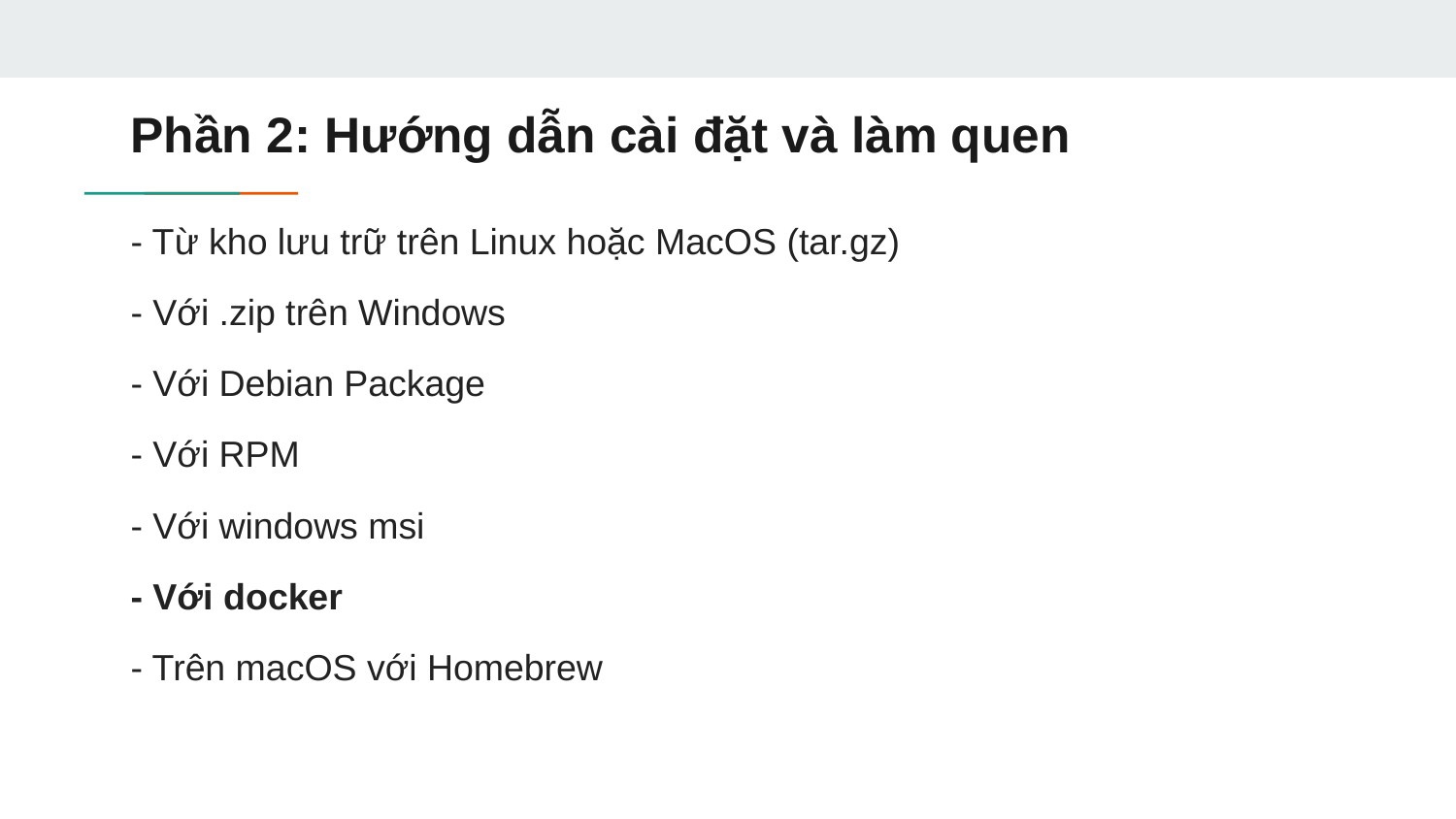

# Phần 2: Hướng dẫn cài đặt và làm quen
- Từ kho lưu trữ trên Linux hoặc MacOS (tar.gz)
- Với .zip trên Windows
- Với Debian Package
- Với RPM
- Với windows msi
- Với docker
- Trên macOS với Homebrew